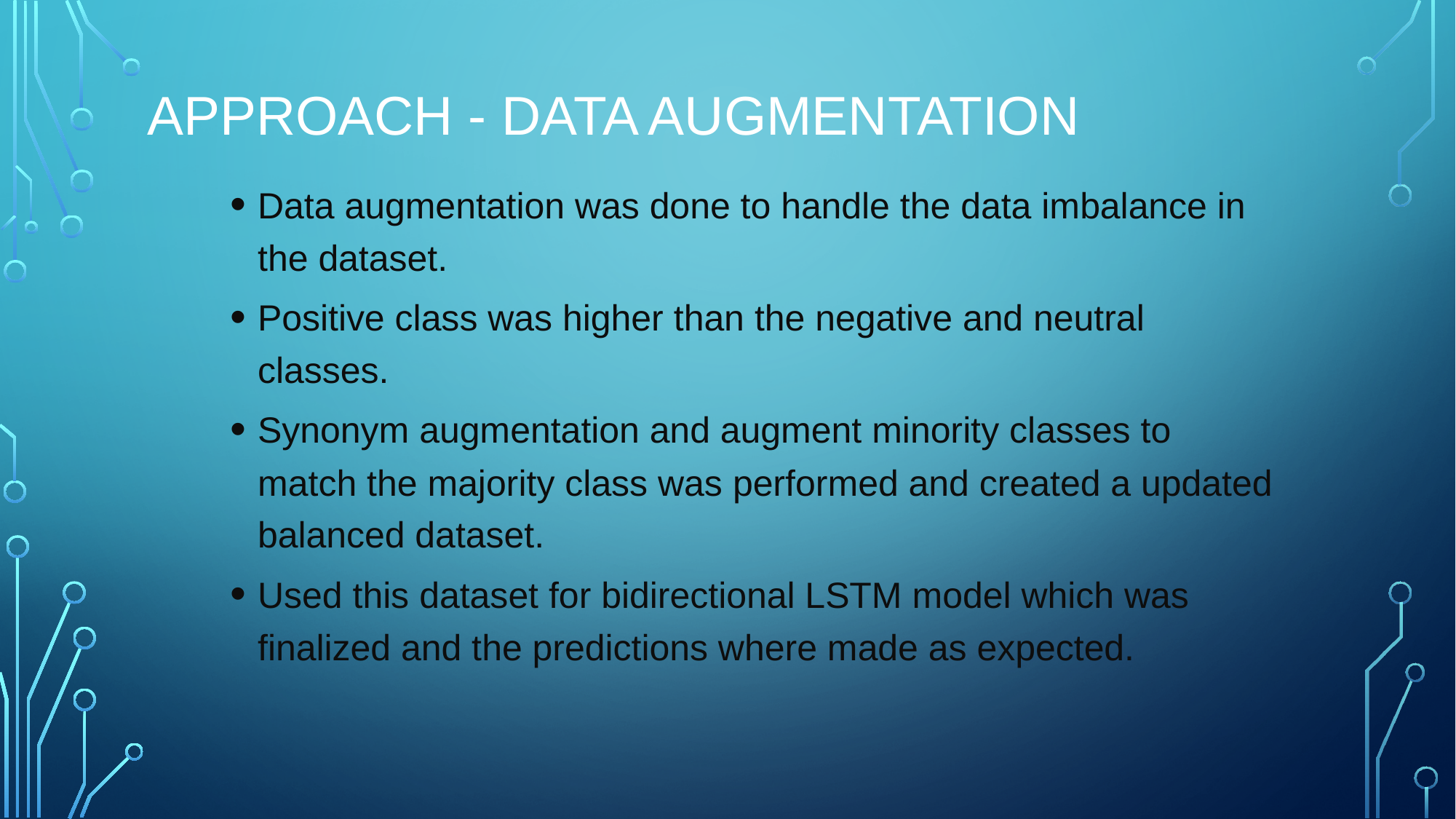

Approach - Data Augmentation
Data augmentation was done to handle the data imbalance in the dataset.
Positive class was higher than the negative and neutral classes.
Synonym augmentation and augment minority classes to match the majority class was performed and created a updated balanced dataset.
Used this dataset for bidirectional LSTM model which was finalized and the predictions where made as expected.